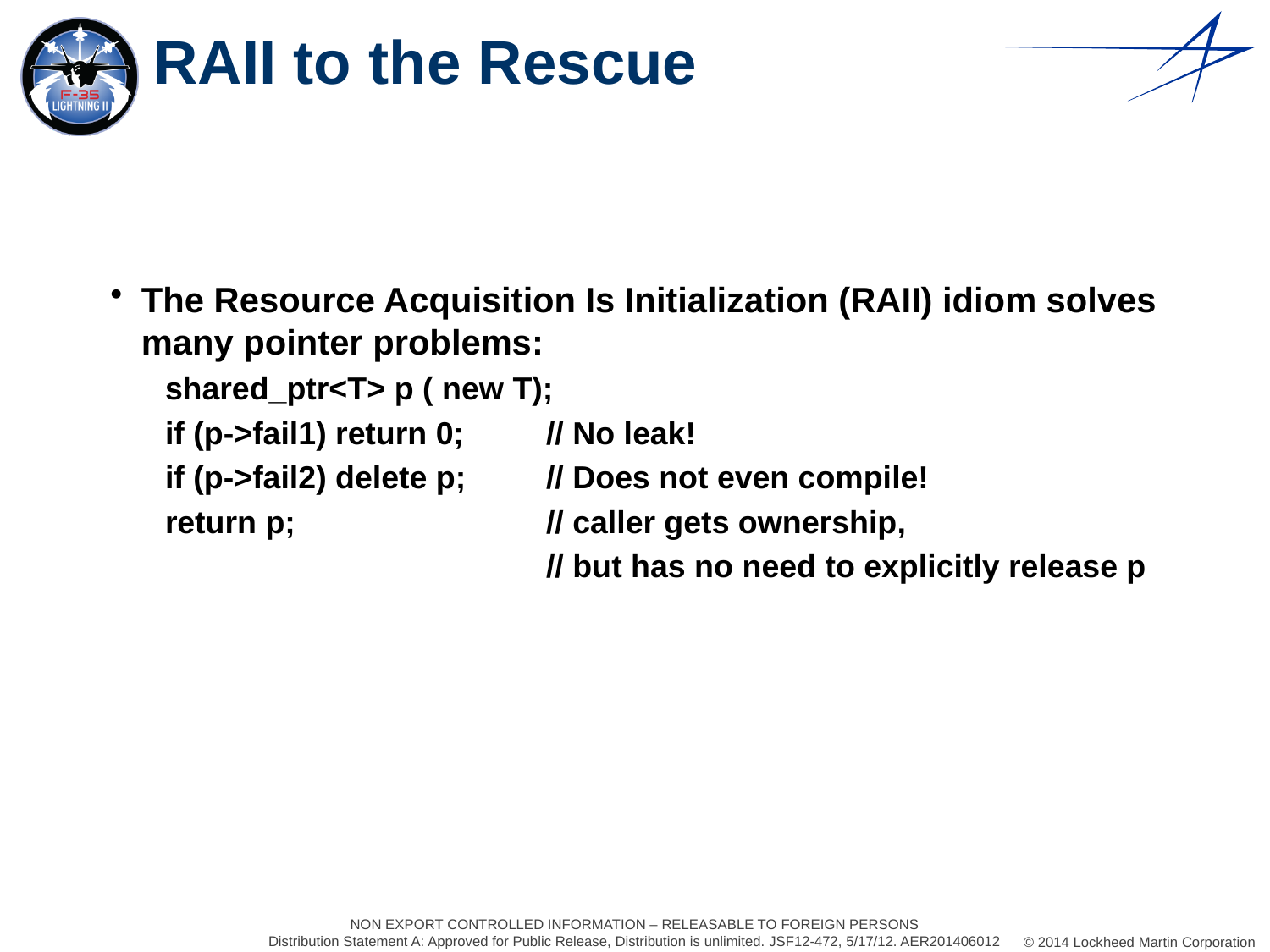

# RAII to the Rescue
The Resource Acquisition Is Initialization (RAII) idiom solves many pointer problems:
shared_ptr<T> p ( new T);
if (p->fail1) return 0;	// No leak!
if (p->fail2) delete p;	// Does not even compile!
return p;		// caller gets ownership,
			// but has no need to explicitly release p